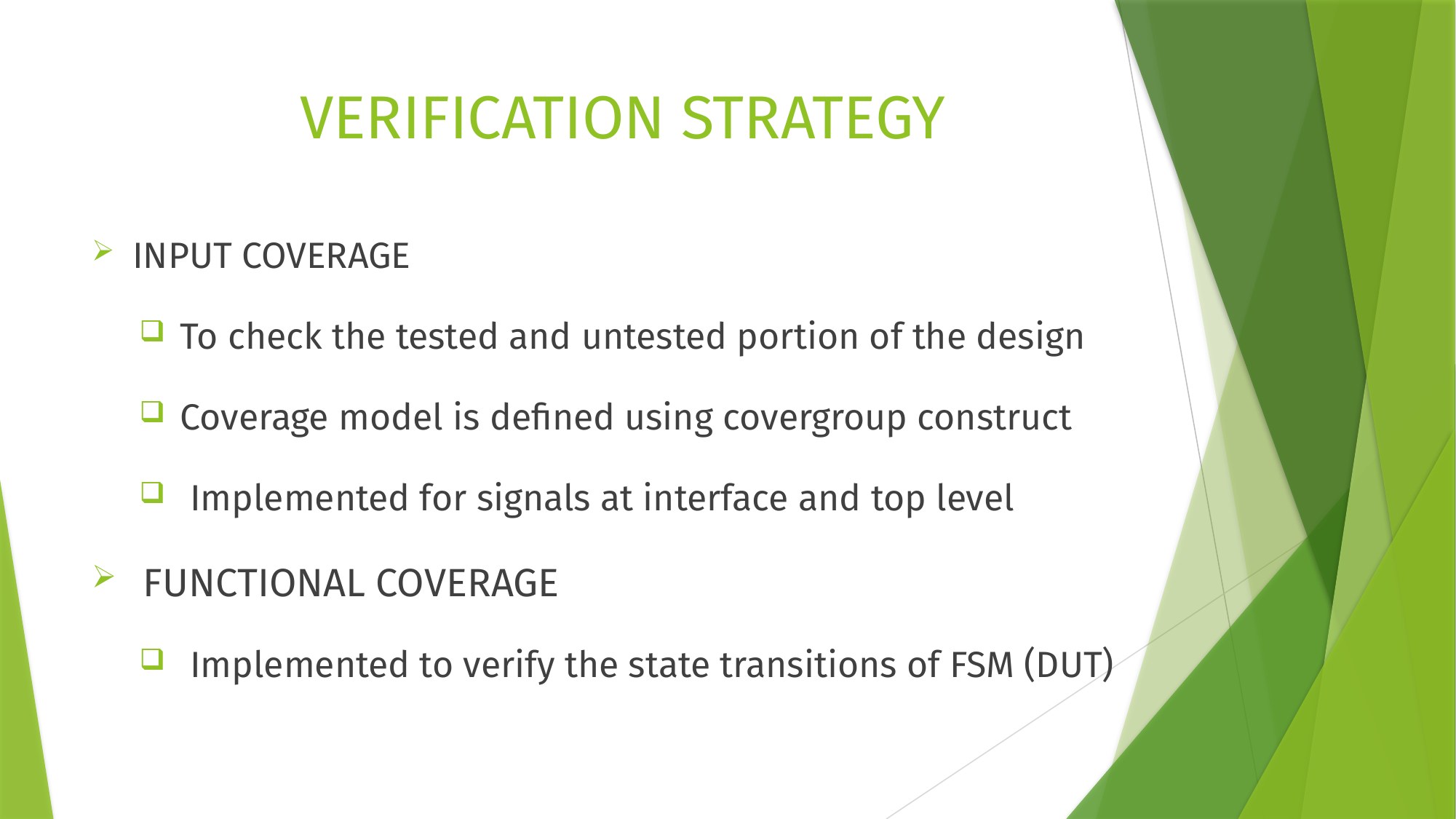

# VERIFICATION STRATEGY
INPUT COVERAGE
To check the tested and untested portion of the design
Coverage model is defined using covergroup construct
 Implemented for signals at interface and top level
 FUNCTIONAL COVERAGE
 Implemented to verify the state transitions of FSM (DUT)